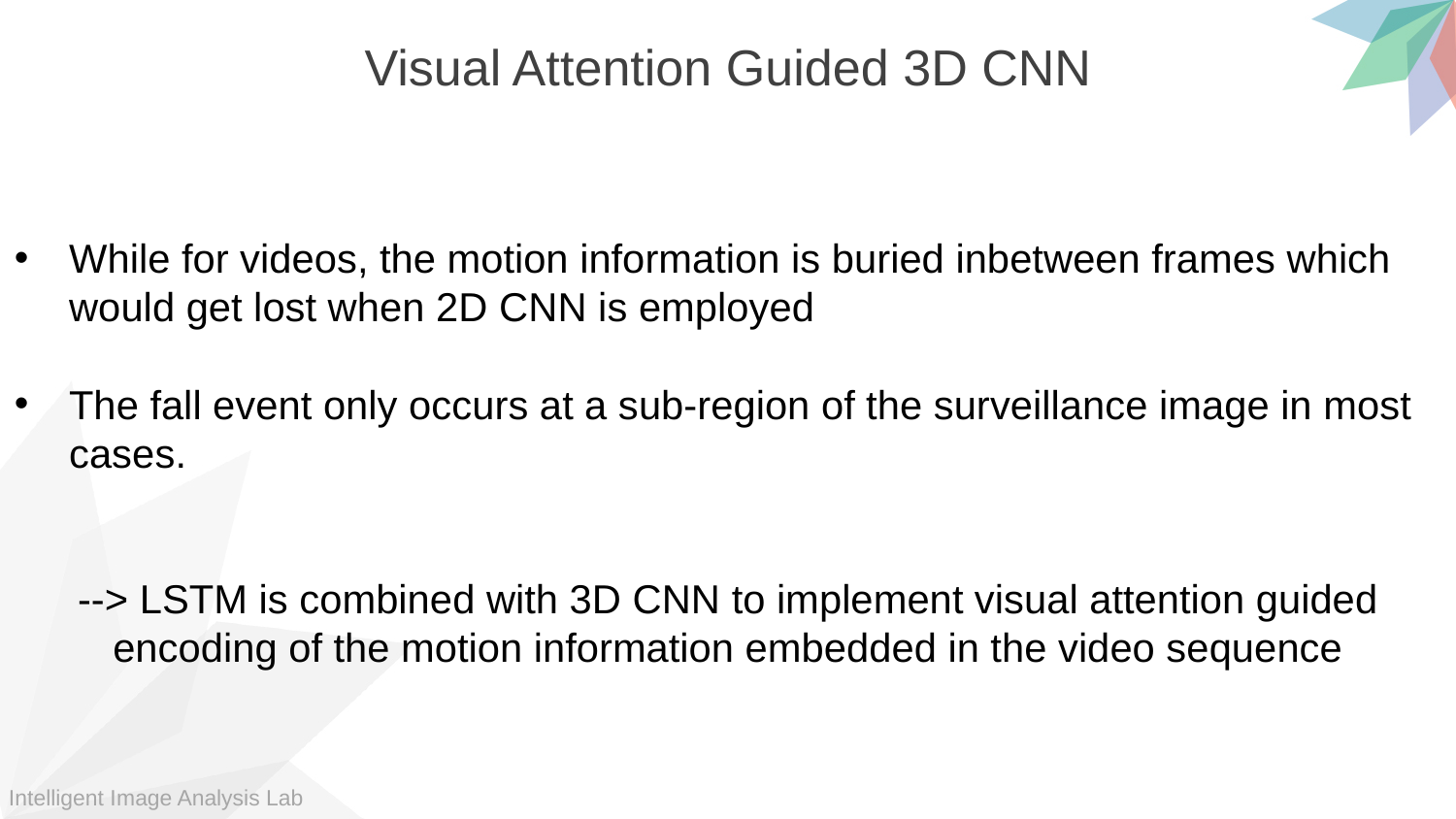

Visual Attention Guided 3D CNN
While for videos, the motion information is buried inbetween frames which would get lost when 2D CNN is employed

The fall event only occurs at a sub-region of the surveillance image in most cases.

--> LSTM is combined with 3D CNN to implement visual attention guided encoding of the motion information embedded in the video sequence